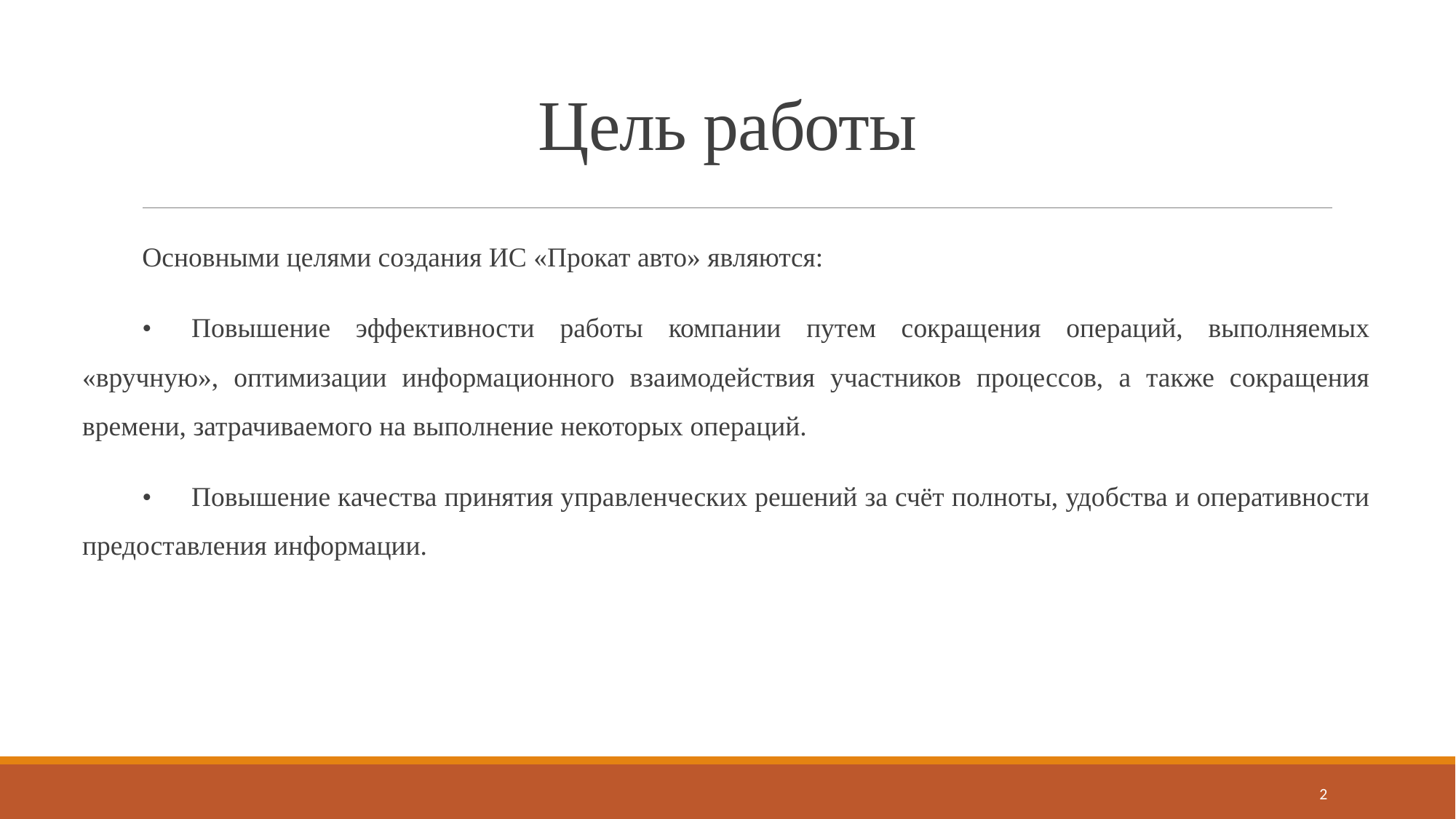

# Цель работы
Основными целями создания ИС «Прокат авто» являются:
•	Повышение эффективности работы компании путем сокращения операций, выполняемых «вручную», оптимизации информационного взаимодействия участников процессов, а также сокращения времени, затрачиваемого на выполнение некоторых операций.
•	Повышение качества принятия управленческих решений за счёт полноты, удобства и оперативности предоставления информации.

2